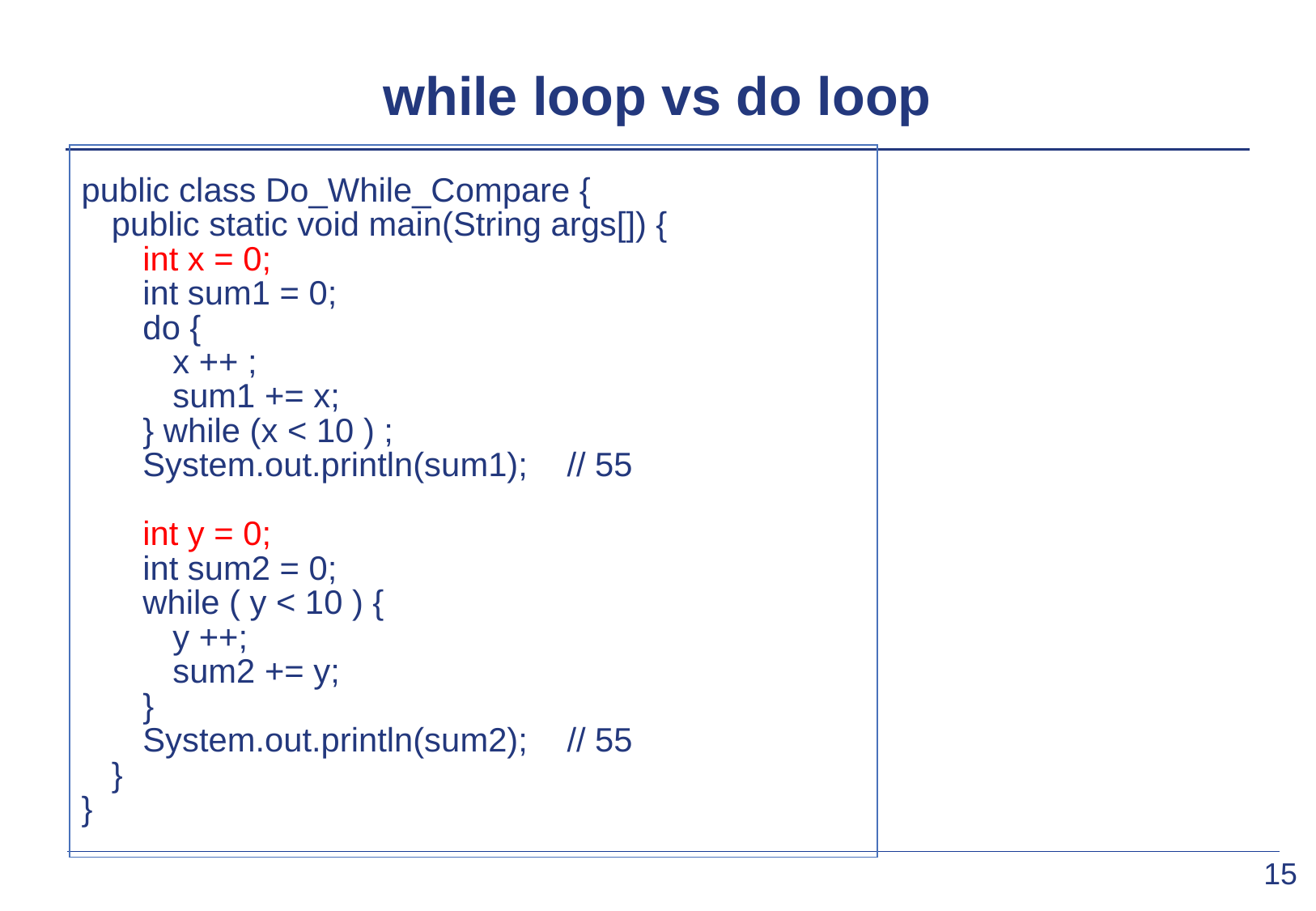

# while loop vs do loop
public class Do_While_Compare {
	public static void main(String args[]) {
		int x = 0;
		int sum1 = 0;
		do {
			x ++ ;
			sum1 += x;
		} while (x < 10 ) ;
		System.out.println(sum1);	// 55

		int y = 0;
		int sum2 = 0;
		while ( y < 10 ) {
			y ++;
			sum2 += y;
		}
		System.out.println(sum2);	// 55
	}
}